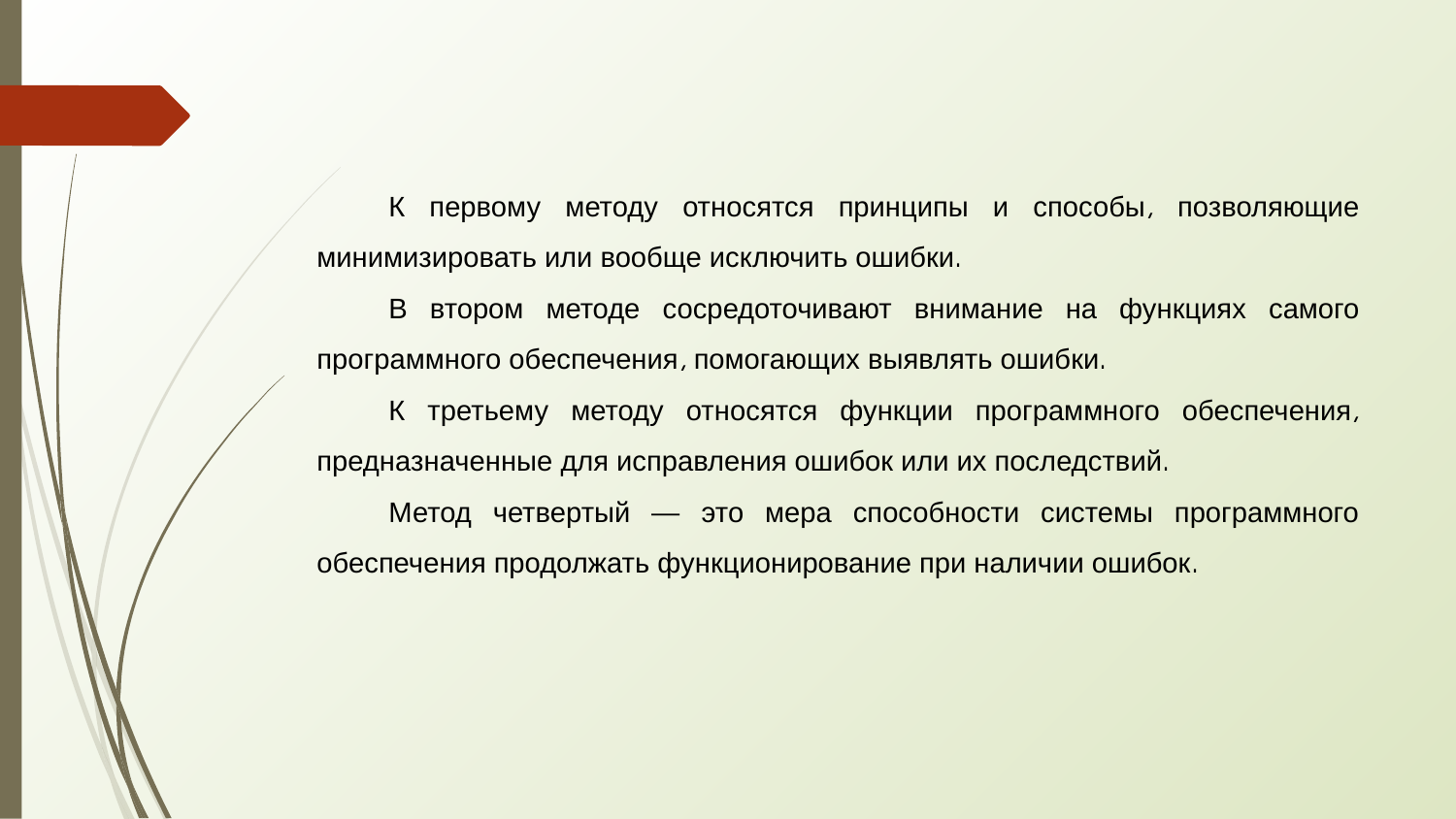

К первому методу относятся принципы и способы, позволяющие минимизировать или вообще исключить ошибки.
В втором методе сосредоточивают внимание на функциях самого программного обеспечения, помогающих выявлять ошибки.
К третьему методу относятся функции программного обеспечения, предназначенные для исправления ошибок или их последствий.
Метод четвертый — это мера способности системы программного обеспечения продолжать функционирование при наличии ошибок.